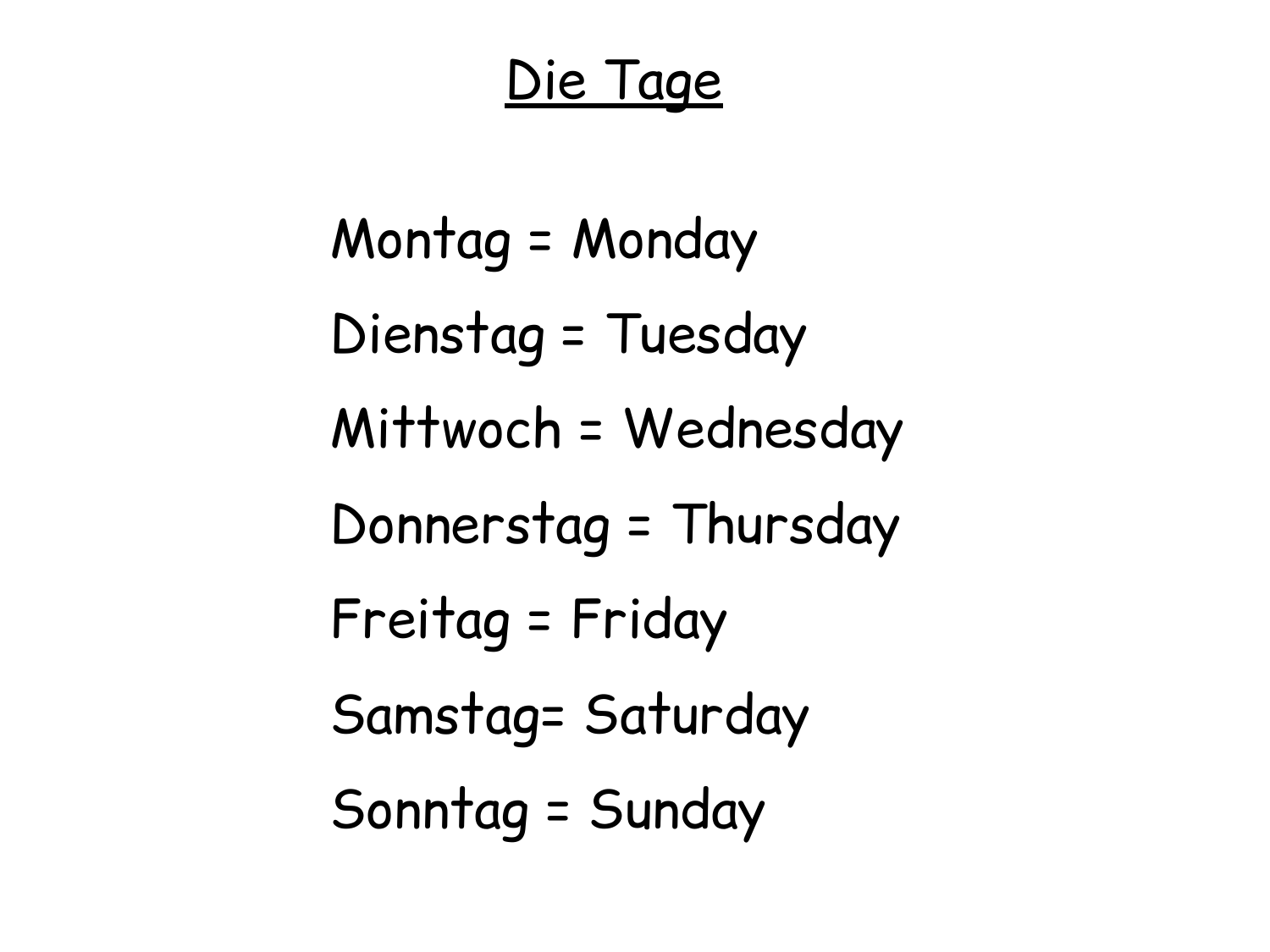

Die Tage

Montag = Monday
Dienstag = Tuesday
Mittwoch = Wednesday
Donnerstag = Thursday
Freitag = Friday
Samstag= Saturday
Sonntag = Sunday